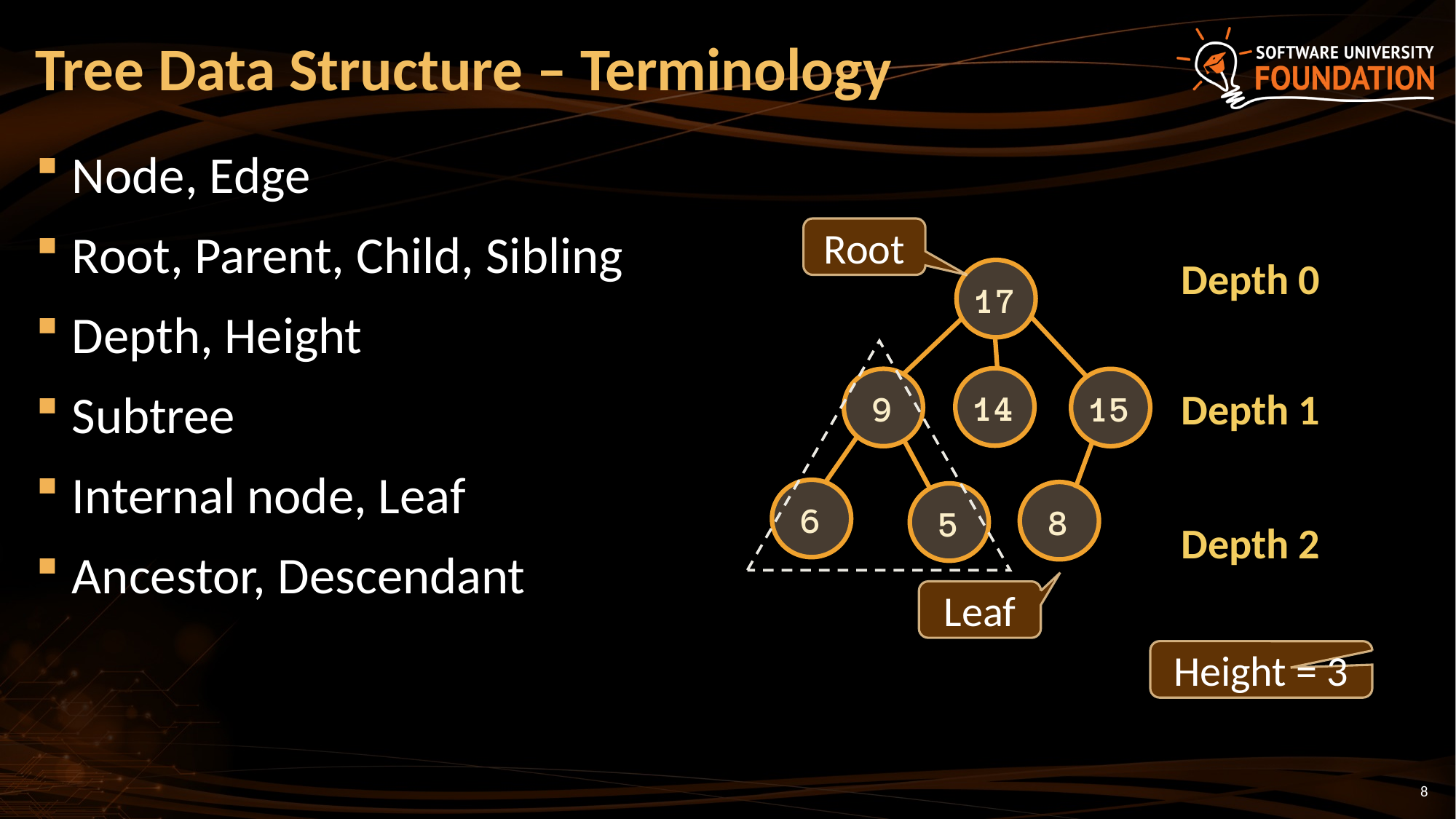

# Tree Data Structure – Terminology
Node, Edge
Root, Parent, Child, Sibling
Depth, Height
Subtree
Internal node, Leaf
Ancestor, Descendant
Root
Depth 0
17

14
9
15

6
8
5

Depth 1
Depth 2
Leaf
Height = 3
8